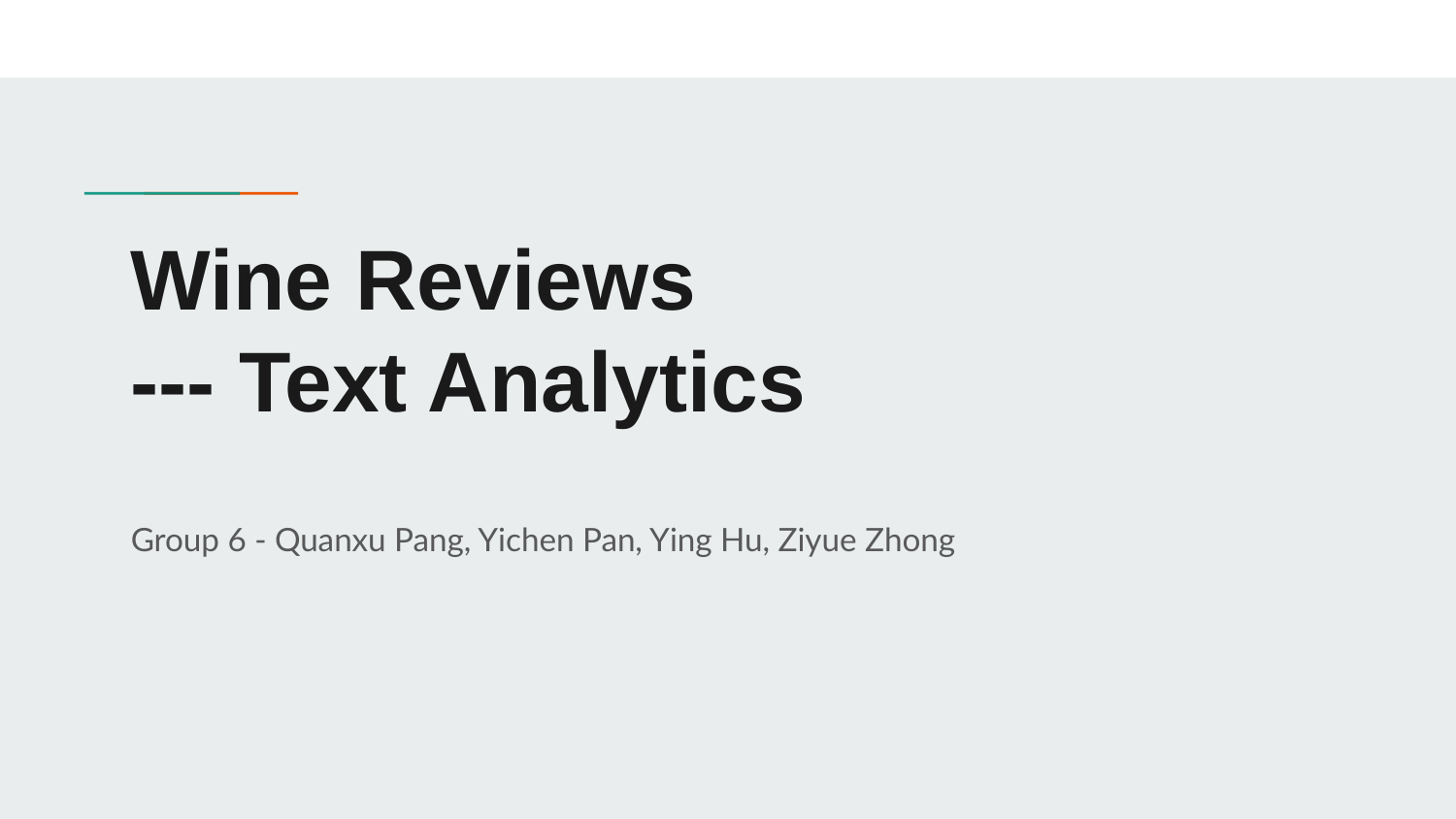

# Wine Reviews
--- Text Analytics
Group 6 - Quanxu Pang, Yichen Pan, Ying Hu, Ziyue Zhong